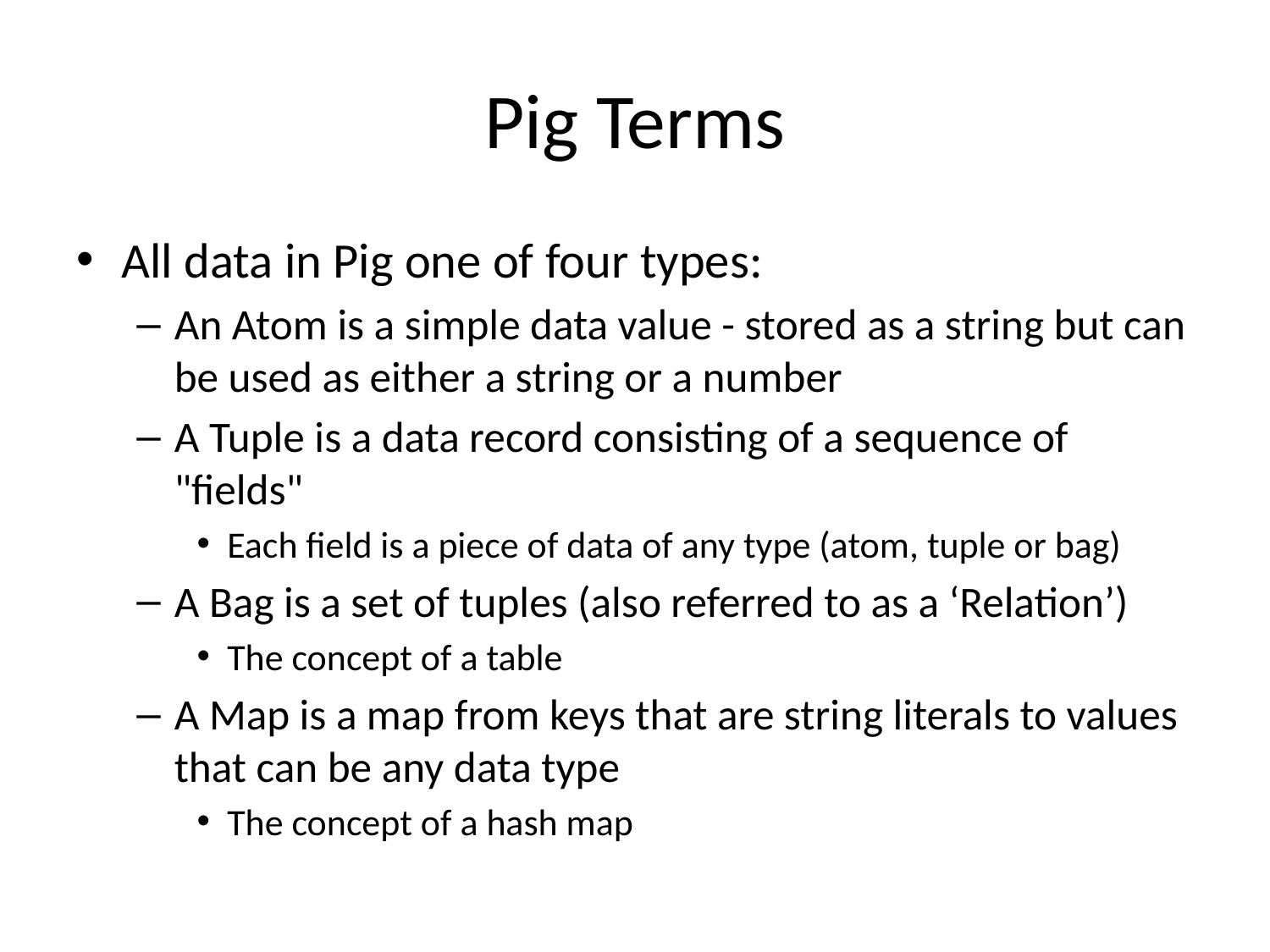

# Pig Terms
All data in Pig one of four types:
An Atom is a simple data value - stored as a string but can be used as either a string or a number
A Tuple is a data record consisting of a sequence of "fields"
Each field is a piece of data of any type (atom, tuple or bag)
A Bag is a set of tuples (also referred to as a ‘Relation’)
The concept of a table
A Map is a map from keys that are string literals to values that can be any data type
The concept of a hash map